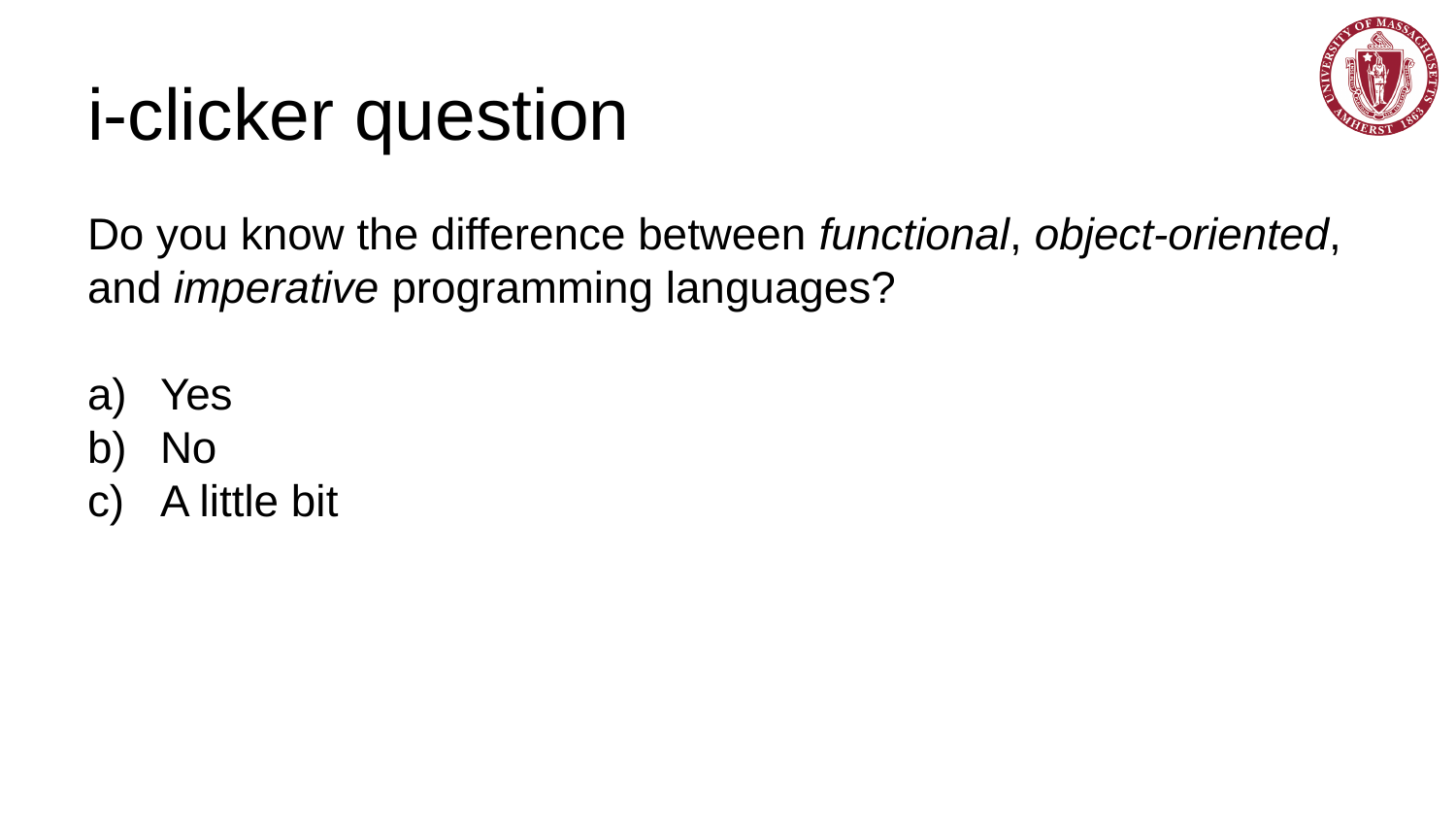

# i-clicker question
Do you know the difference between functional, object-oriented, and imperative programming languages?

Yes
No
A little bit